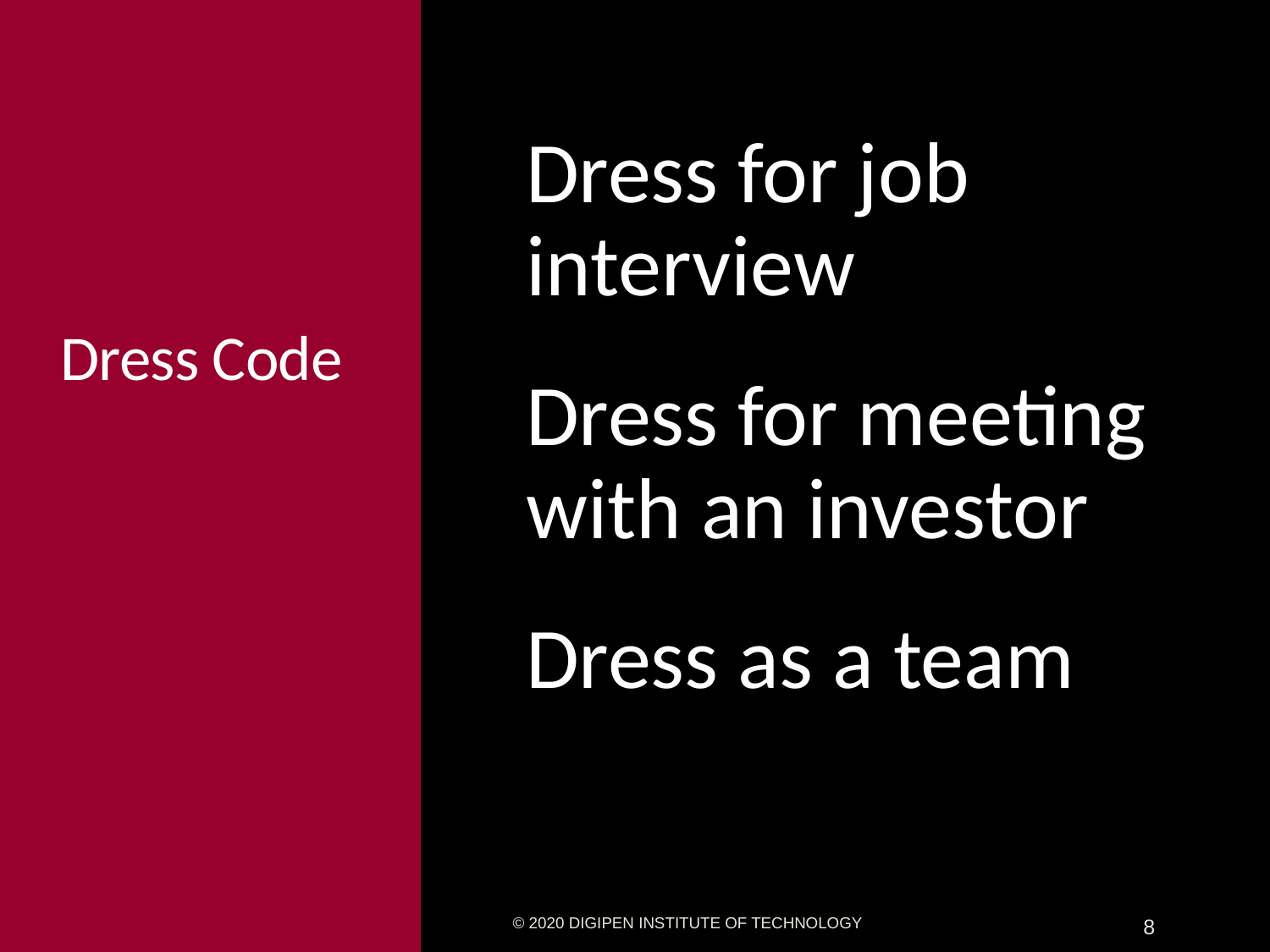

# Dress Code
Dress for job interview
Dress for meeting with an investor
Dress as a team

© 2020 DigiPen Institute of Technology
8